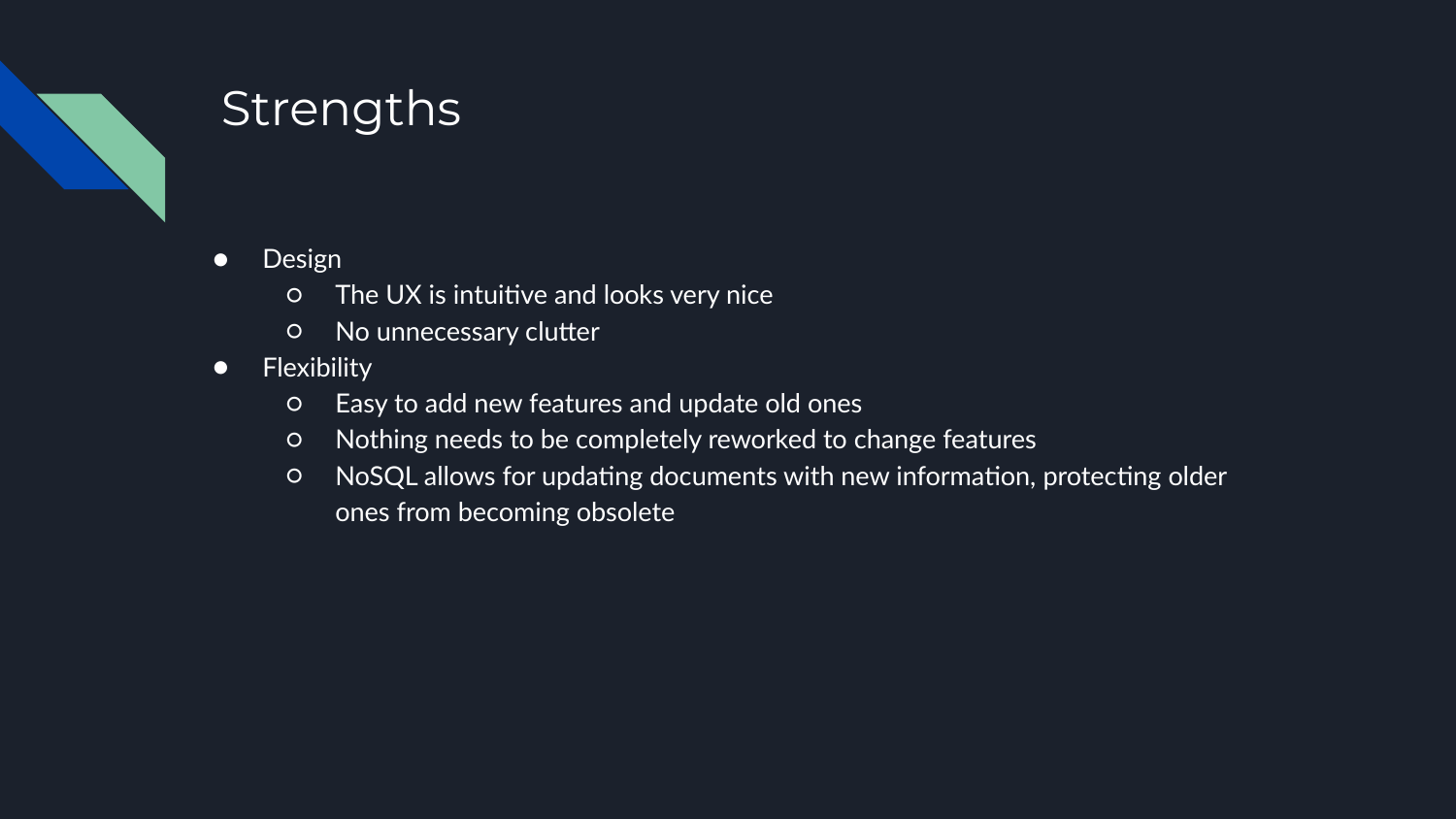

# Strengths
Design
The UX is intuitive and looks very nice
No unnecessary clutter
Flexibility
Easy to add new features and update old ones
Nothing needs to be completely reworked to change features
NoSQL allows for updating documents with new information, protecting older ones from becoming obsolete